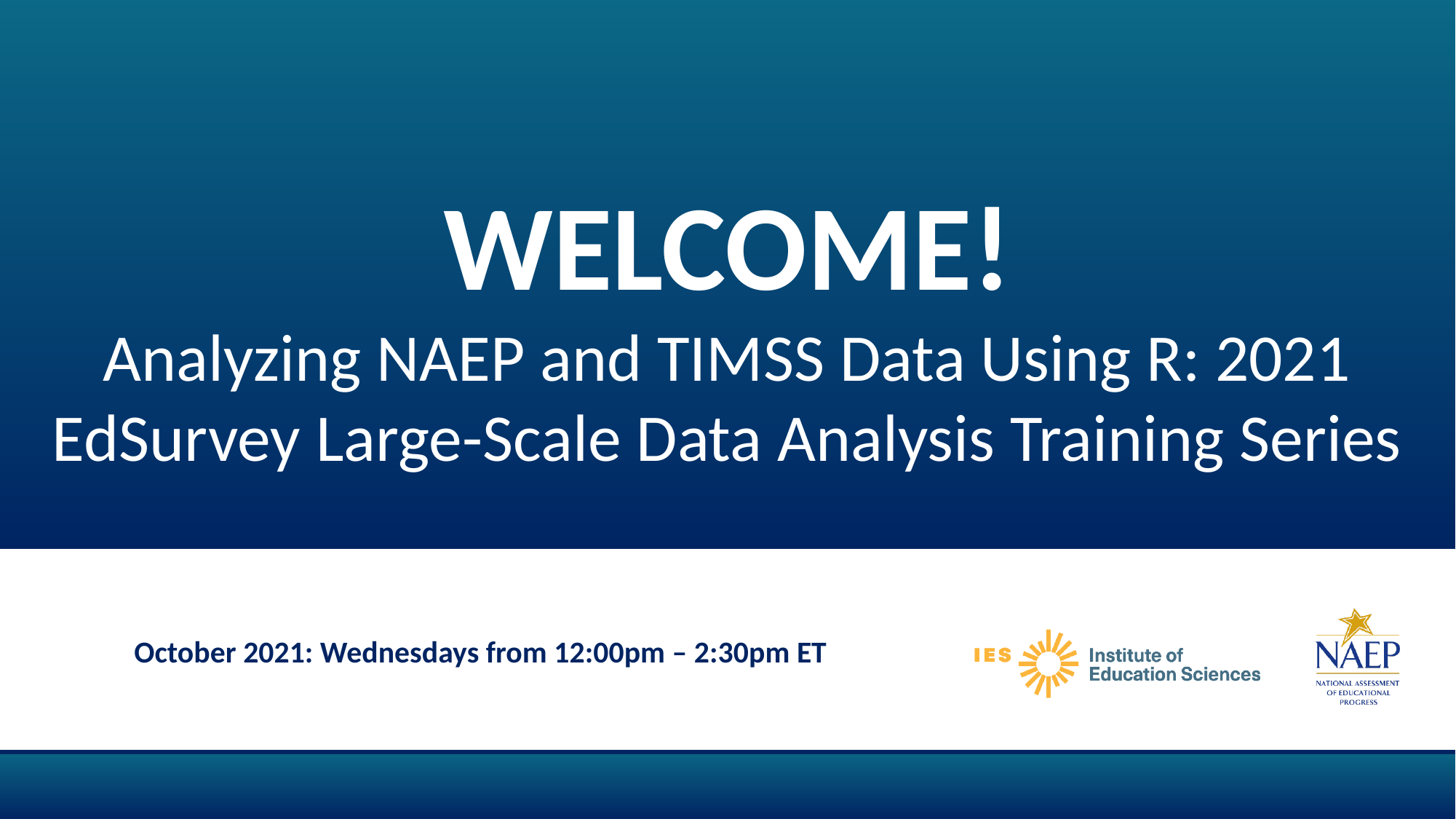

# WELCOME! Analyzing NAEP and TIMSS Data Using R: 2021 EdSurvey Large-Scale Data Analysis Training Series
October 2021: Wednesdays from 12:00pm – 2:30pm ET